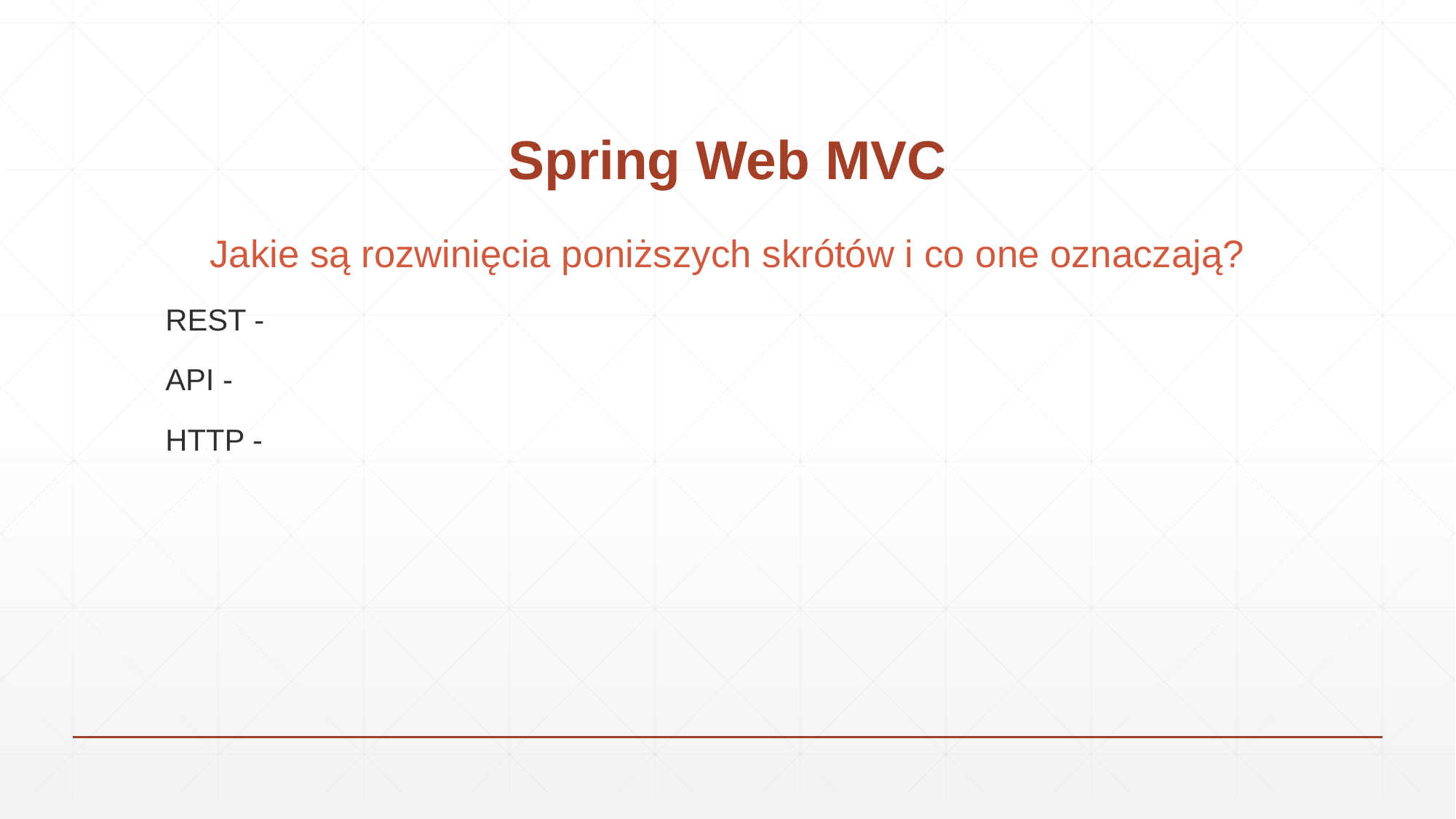

# Spring Web MVC
Jakie są rozwinięcia poniższych skrótów i co one oznaczają?
REST -
API -
HTTP -